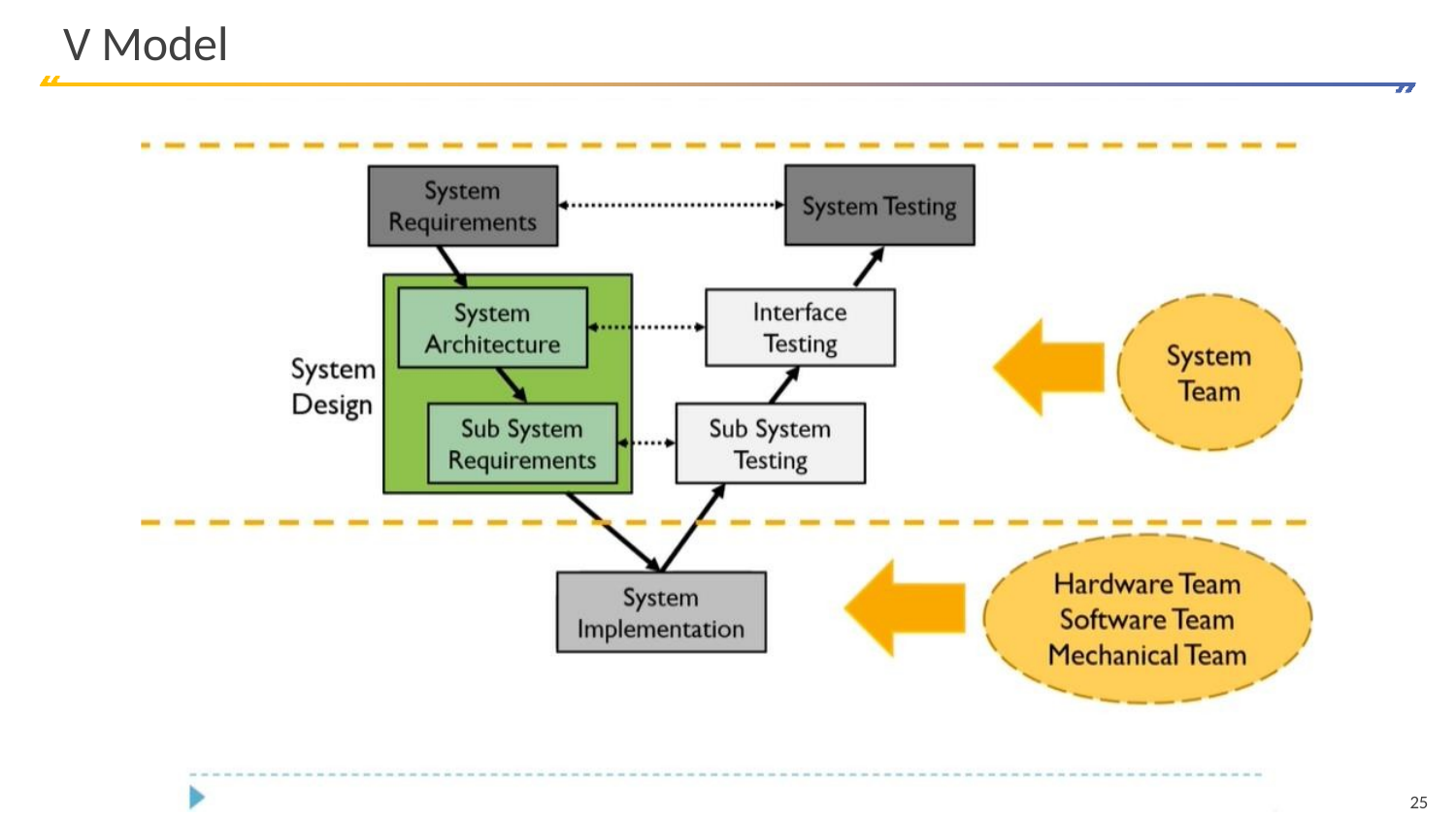

# V Model

25
Restricted Circulation | L&T Technology Services | www.LTTS.com